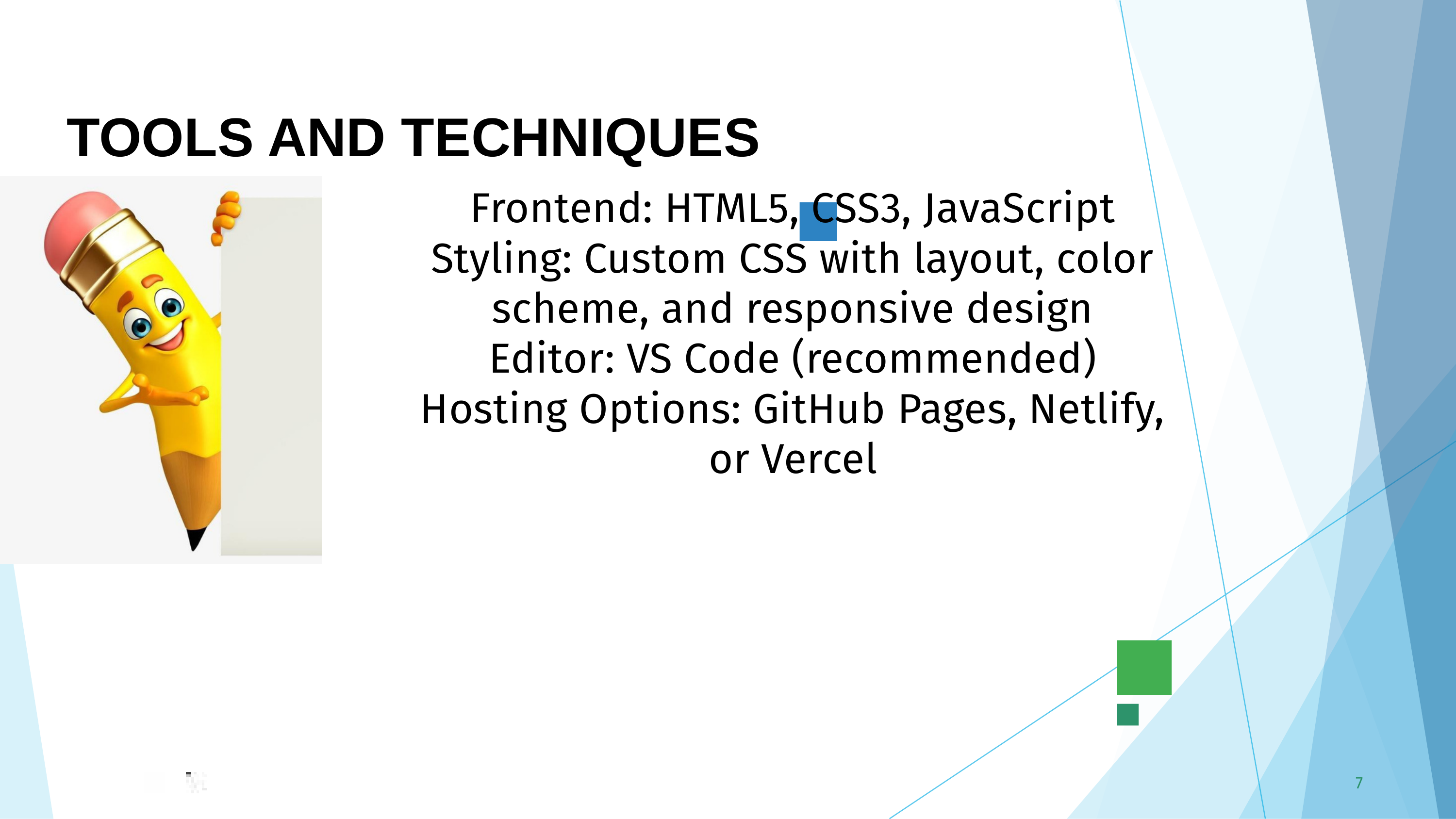

TOOLS AND TECHNIQUES

Frontend: HTML5, CSS3, JavaScript
Styling: Custom CSS with layout, color scheme, and responsive design
Editor: VS Code (recommended)
Hosting Options: GitHub Pages, Netlify, or Vercel

7